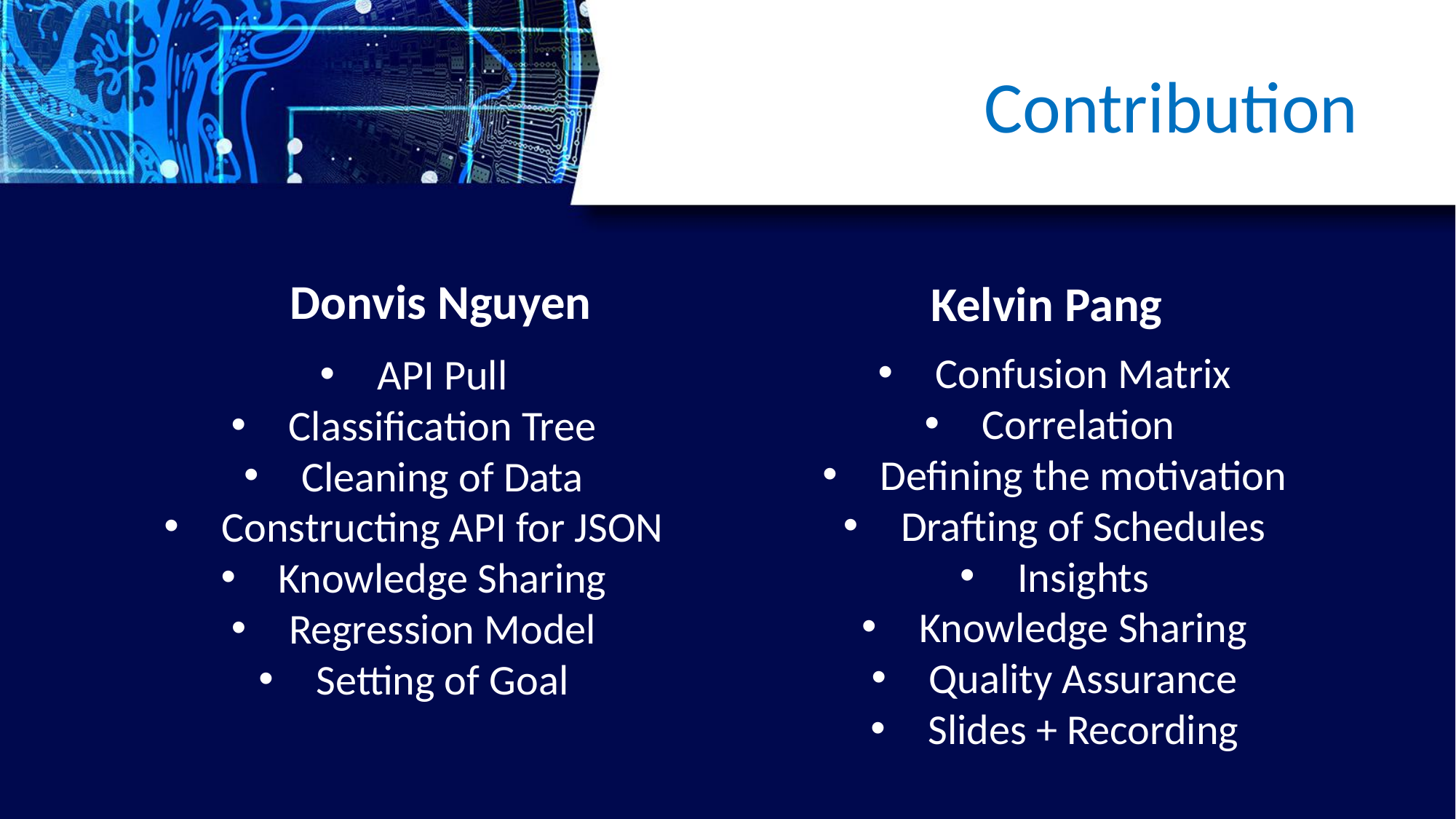

# Contribution
Donvis Nguyen
Kelvin Pang
Confusion Matrix
Correlation
Defining the motivation
Drafting of Schedules
Insights
Knowledge Sharing
Quality Assurance
Slides + Recording
API Pull
Classification Tree
Cleaning of Data
Constructing API for JSON
Knowledge Sharing
Regression Model
Setting of Goal